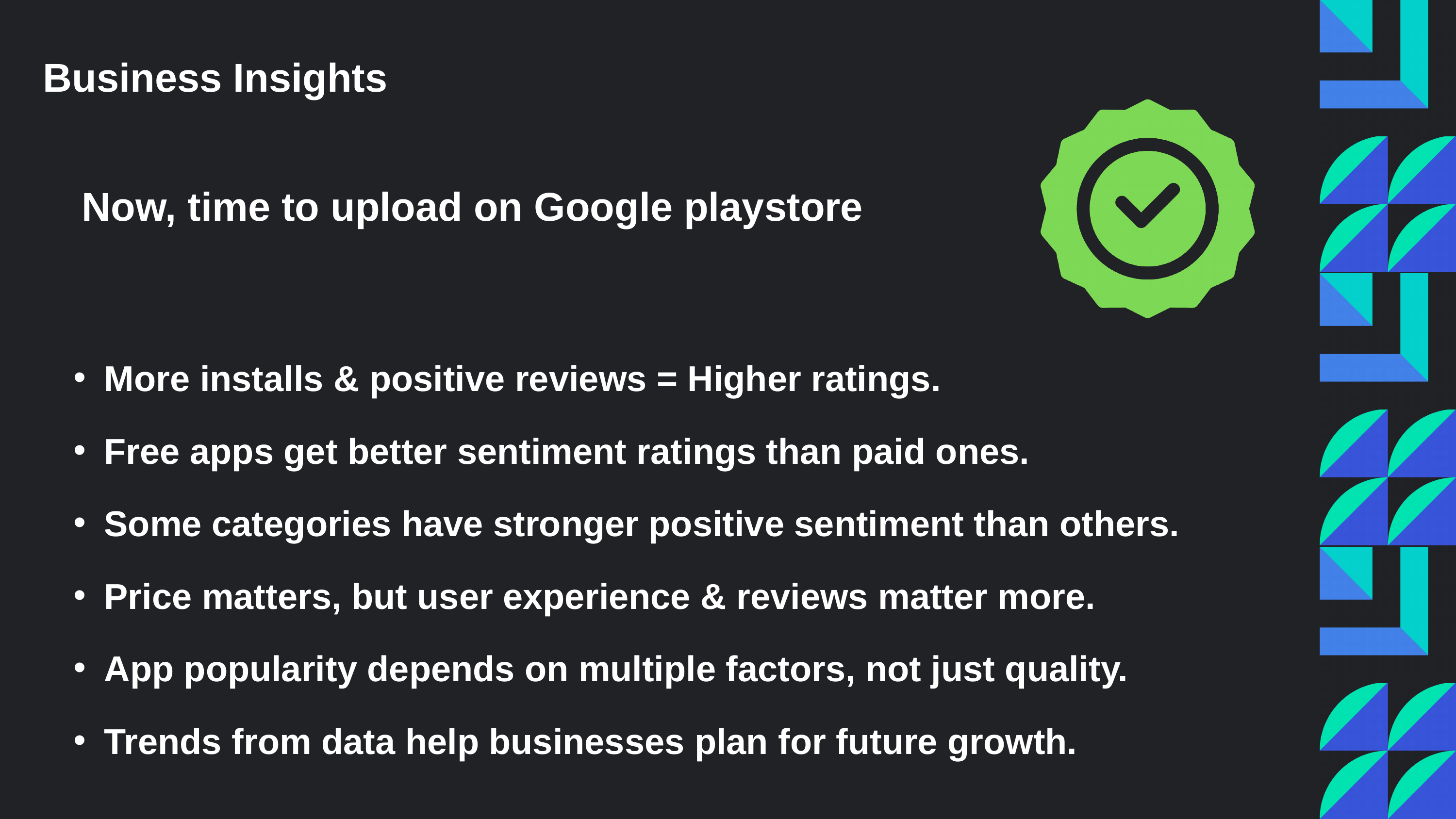

Business Insights

Now, time to upload on Google playstore

More installs & positive reviews = Higher ratings.
Free apps get better sentiment ratings than paid ones.
Some categories have stronger positive sentiment than others.
Price matters, but user experience & reviews matter more.
App popularity depends on multiple factors, not just quality.
Trends from data help businesses plan for future growth.